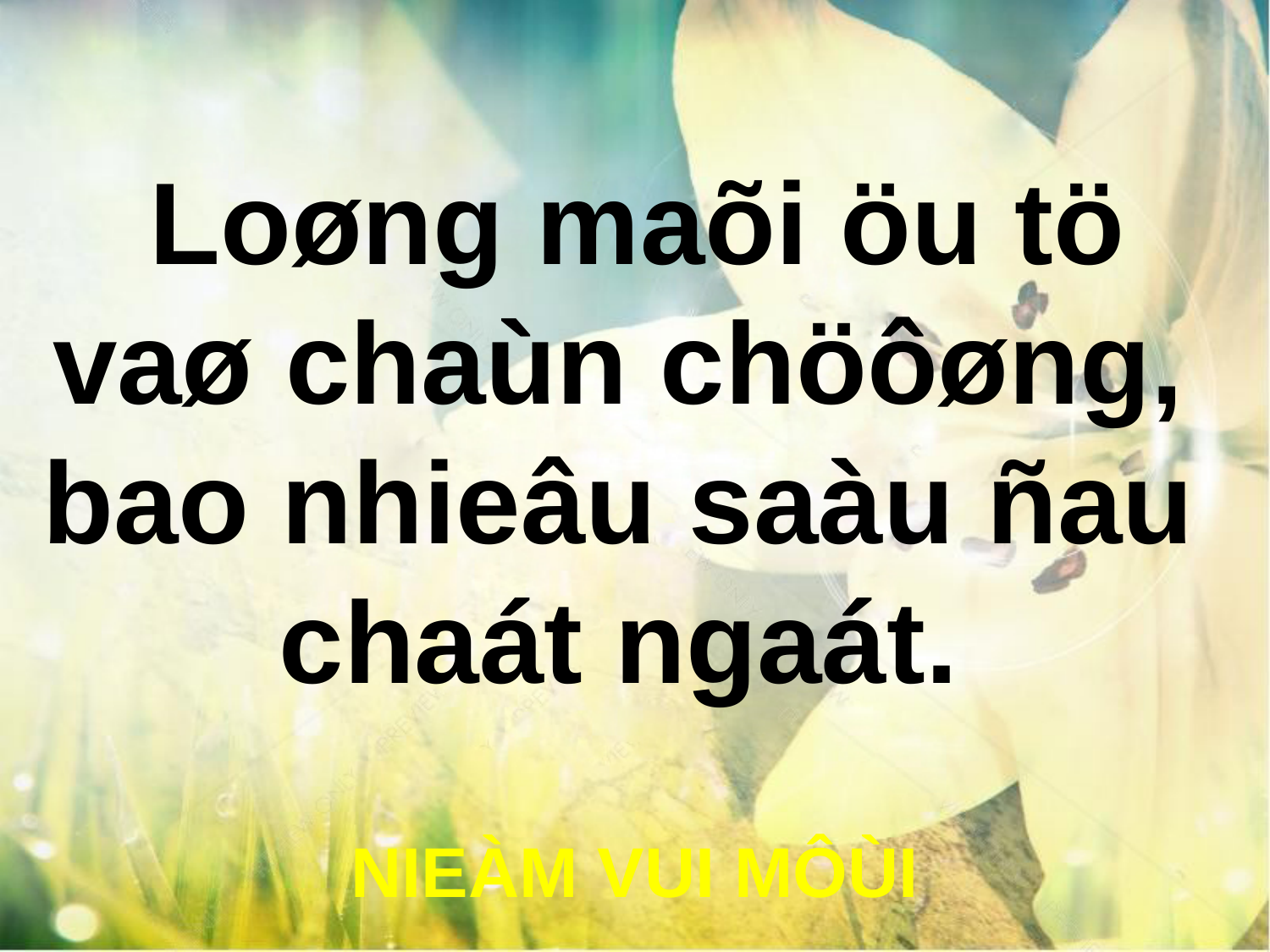

Loøng maõi öu tö
vaø chaùn chöôøng,
bao nhieâu saàu ñau
chaát ngaát.
NIEÀM VUI MÔÙI